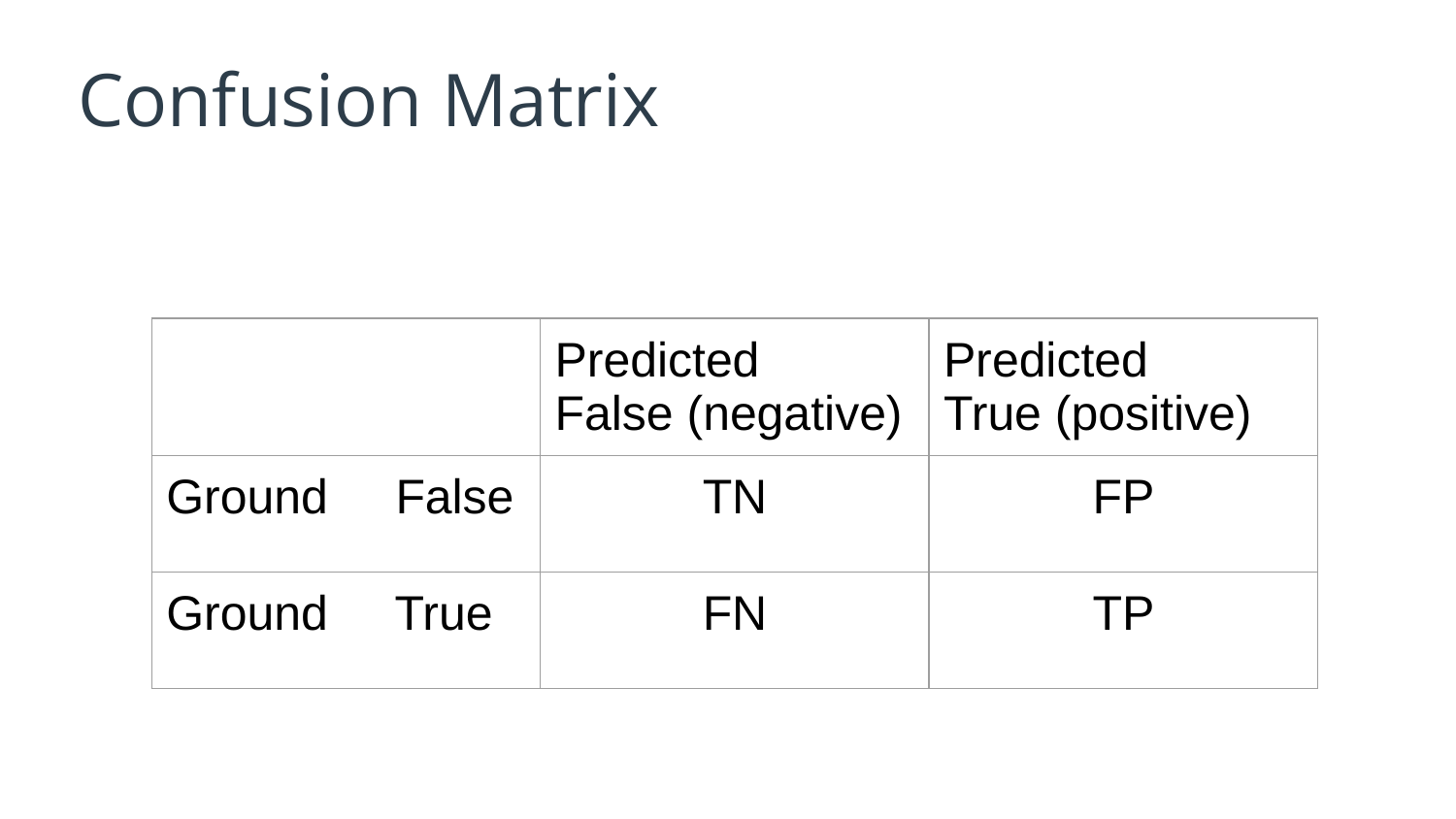

# Confusion Matrix

|  | Predicted False (negative) | Predicted True (positive) |
| --- | --- | --- |
| Ground False | TN | FP |
| Ground True | FN | TP |